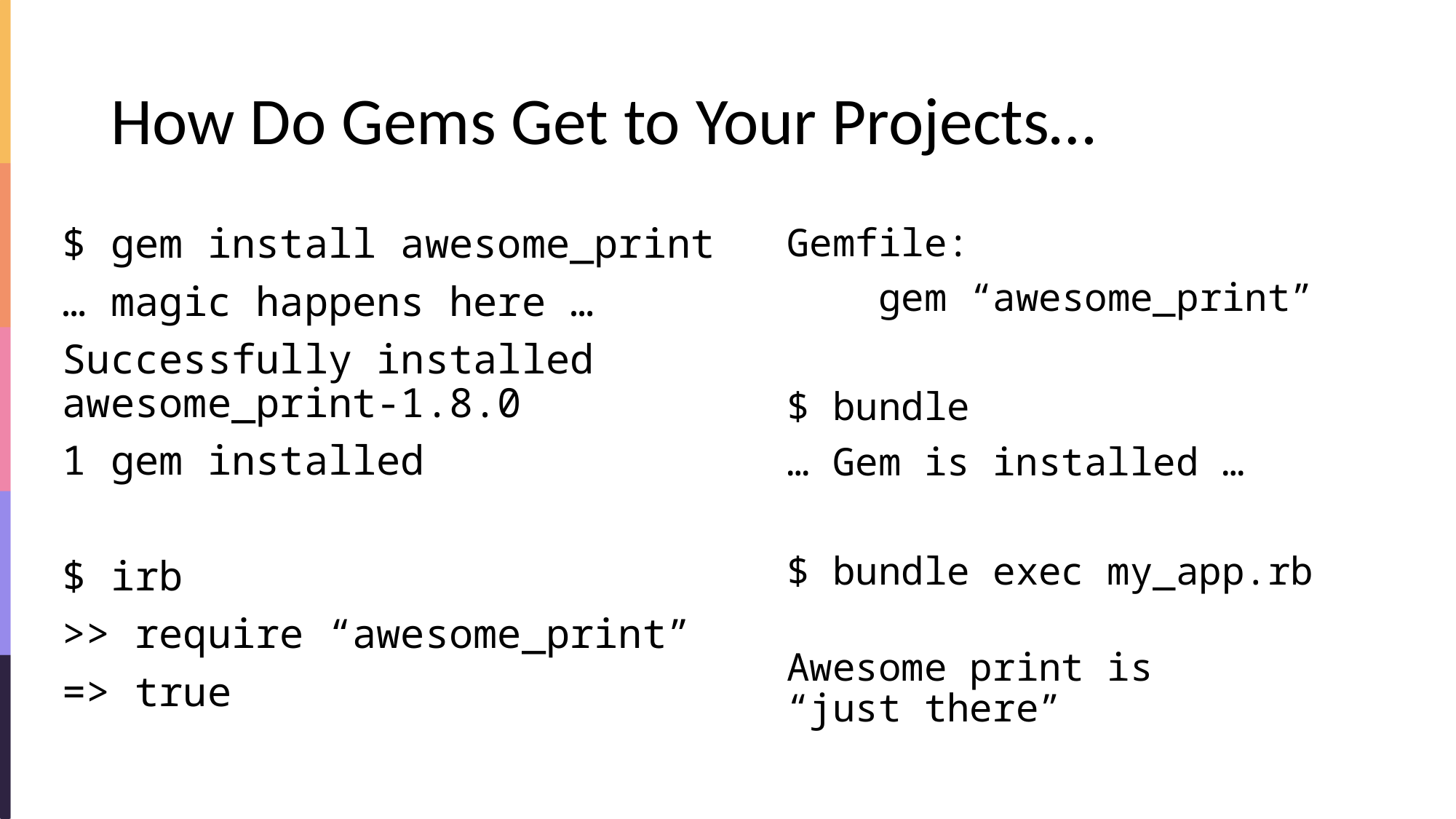

# How Do Gems Get to Your Projects…
$ gem install awesome_print
… magic happens here …
Successfully installed awesome_print-1.8.0
1 gem installed

$ irb
>> require “awesome_print”
=> true
Gemfile:
    gem “awesome_print”

$ bundle
… Gem is installed …

$ bundle exec my_app.rb
Awesome print is
“just there”